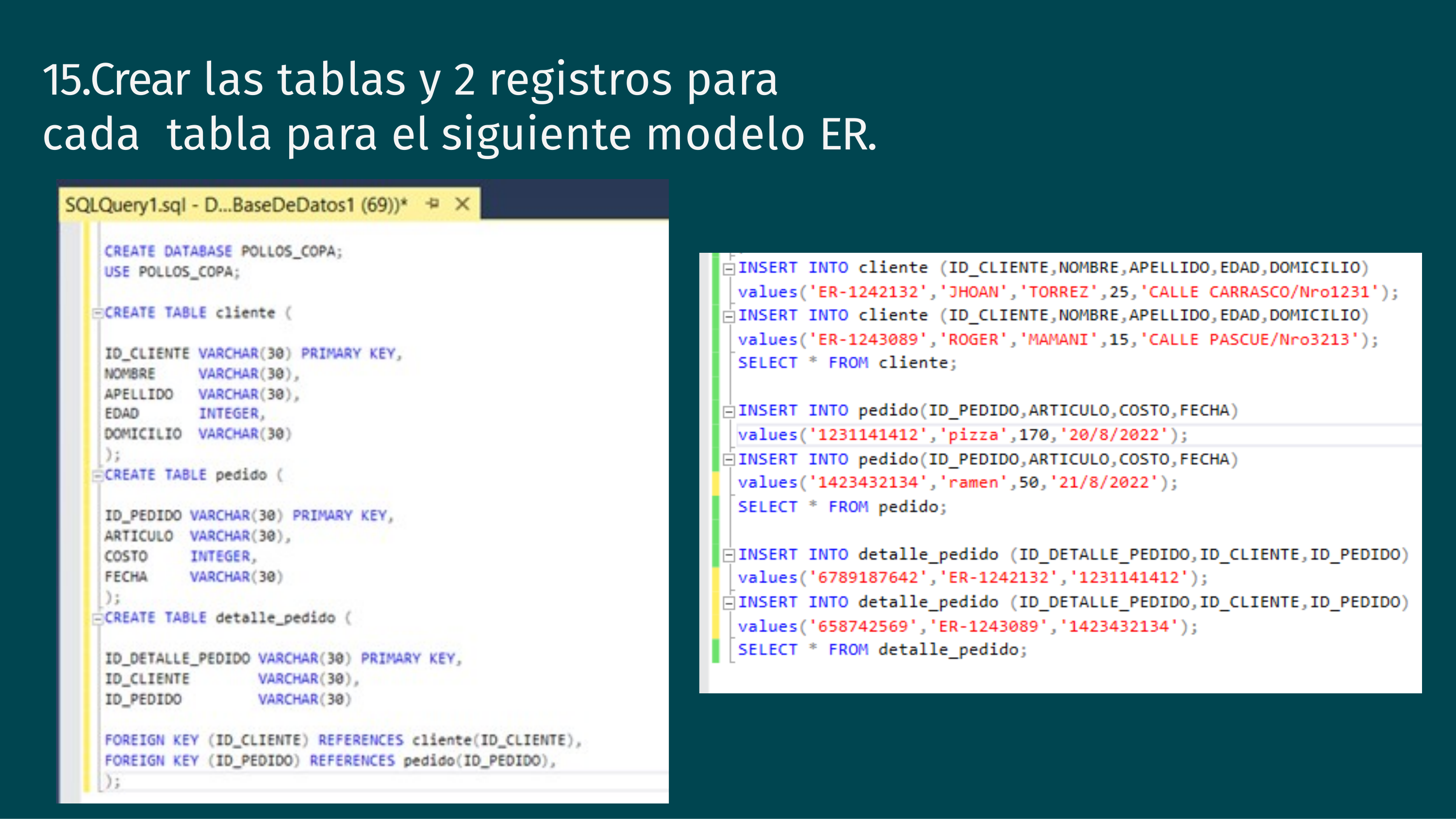

# 15.Crear las tablas y 2 registros para cada  tabla para el siguiente modelo ER.